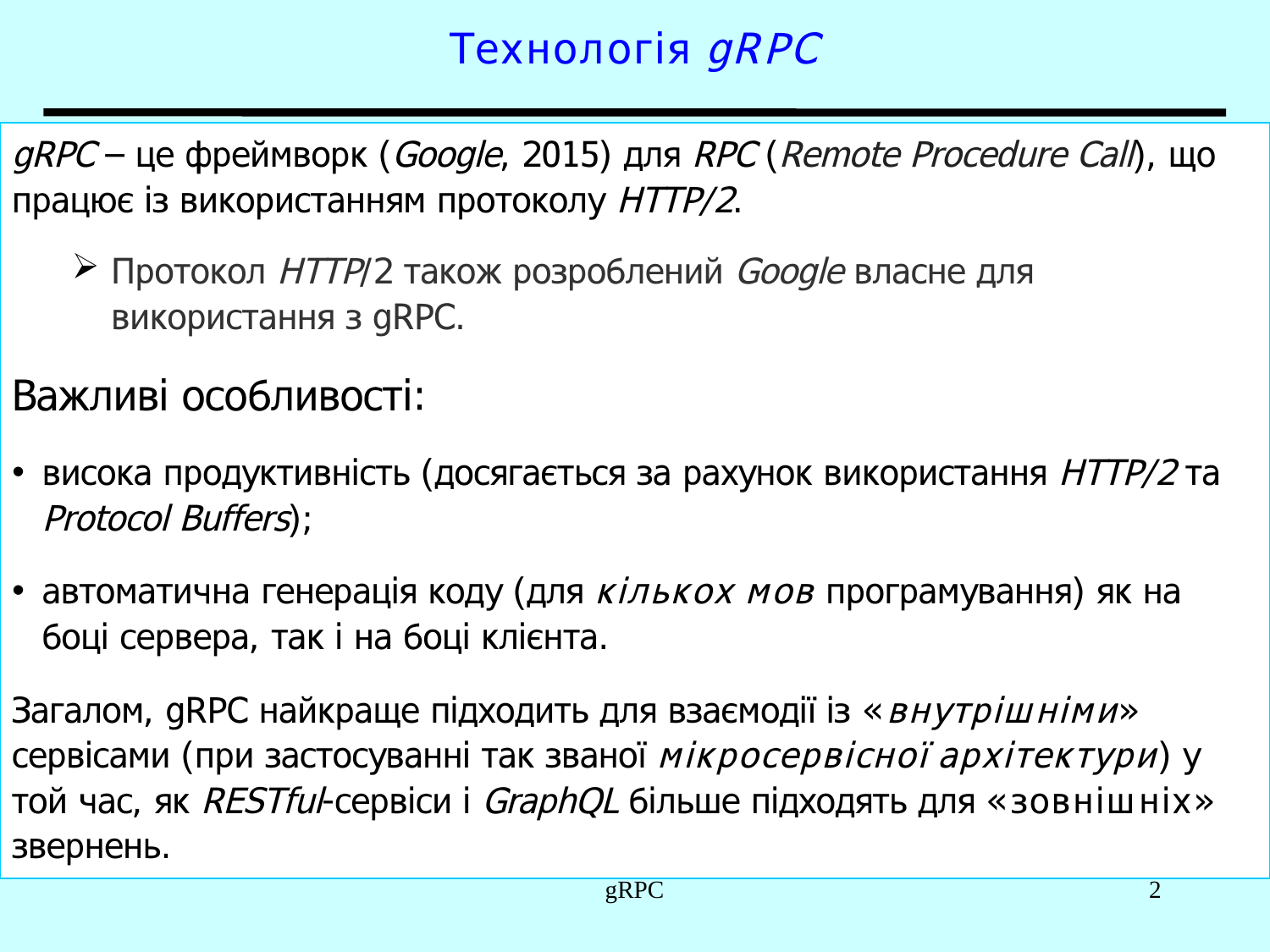

Технологія gRPC

gRPC – це фреймворк (Google, 2015) для RPC (Remote Procedure Call), що працює із використанням протоколу HTTP/2.
Протокол HTTP/2 також розроблений Google власне для використання з gRPC.
Важливі особливості:
висока продуктивність (досягається за рахунок використання HTTP/2 та Protocol Buffers);
автоматична генерація коду (для кількох мов програмування) як на боці сервера, так і на боці клієнта.
Загалом, gRPC найкраще підходить для взаємодії із «внутрішніми» сервісами (при застосуванні так званої мікросервісної архітектури) у той час, як RESTful-сервіси і GraphQL більше підходять для «зовнішніх» звернень.
gRPC

2